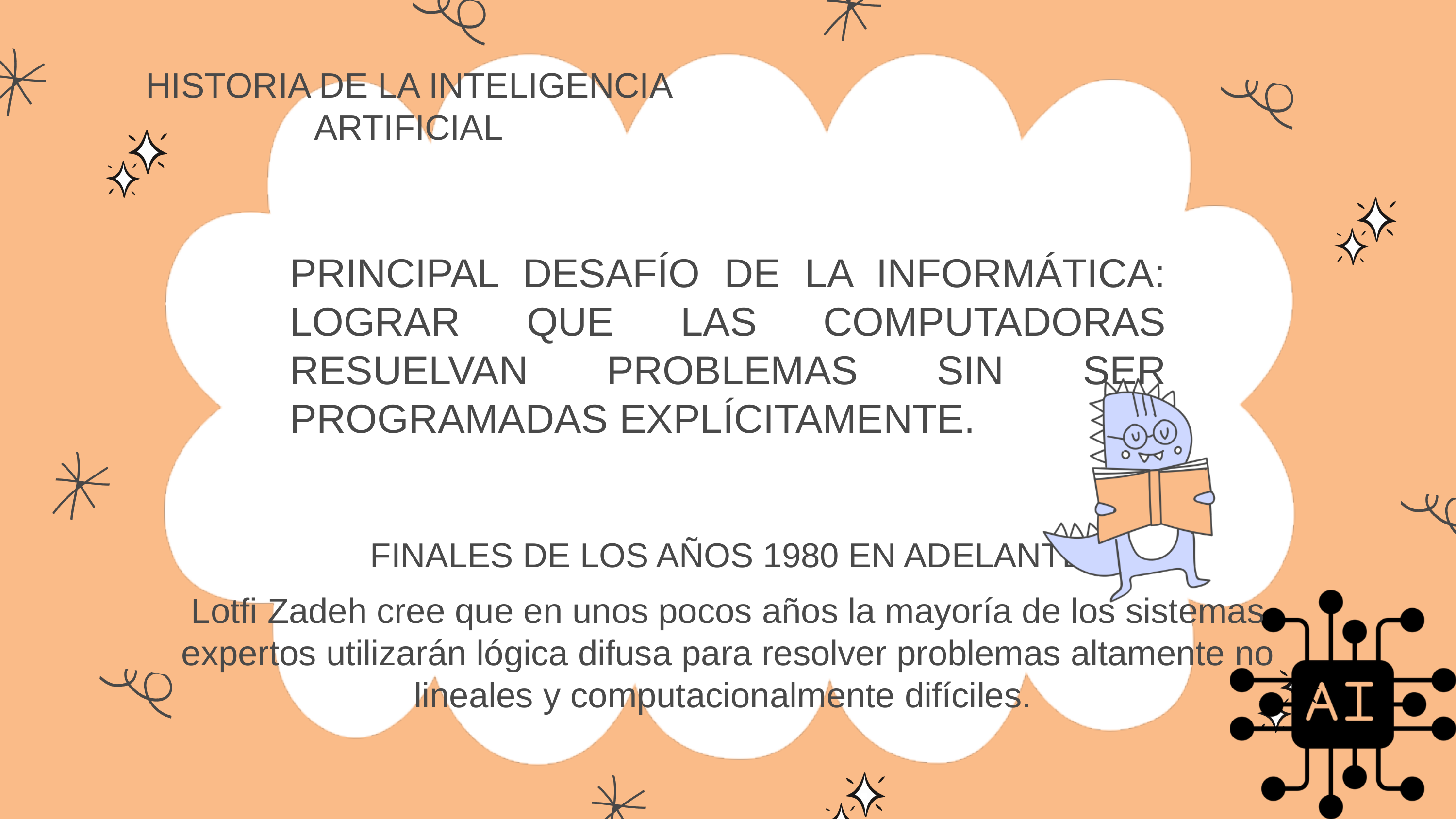

HISTORIA DE LA INTELIGENCIA ARTIFICIAL

PRINCIPAL DESAFÍO DE LA INFORMÁTICA: LOGRAR QUE LAS COMPUTADORAS RESUELVAN PROBLEMAS SIN SER PROGRAMADAS EXPLÍCITAMENTE.

FINALES DE LOS AÑOS 1980 EN ADELANTE

Lotfi Zadeh cree que en unos pocos años la mayoría de los sistemas expertos utilizarán lógica difusa para resolver problemas altamente no lineales y computacionalmente difíciles.